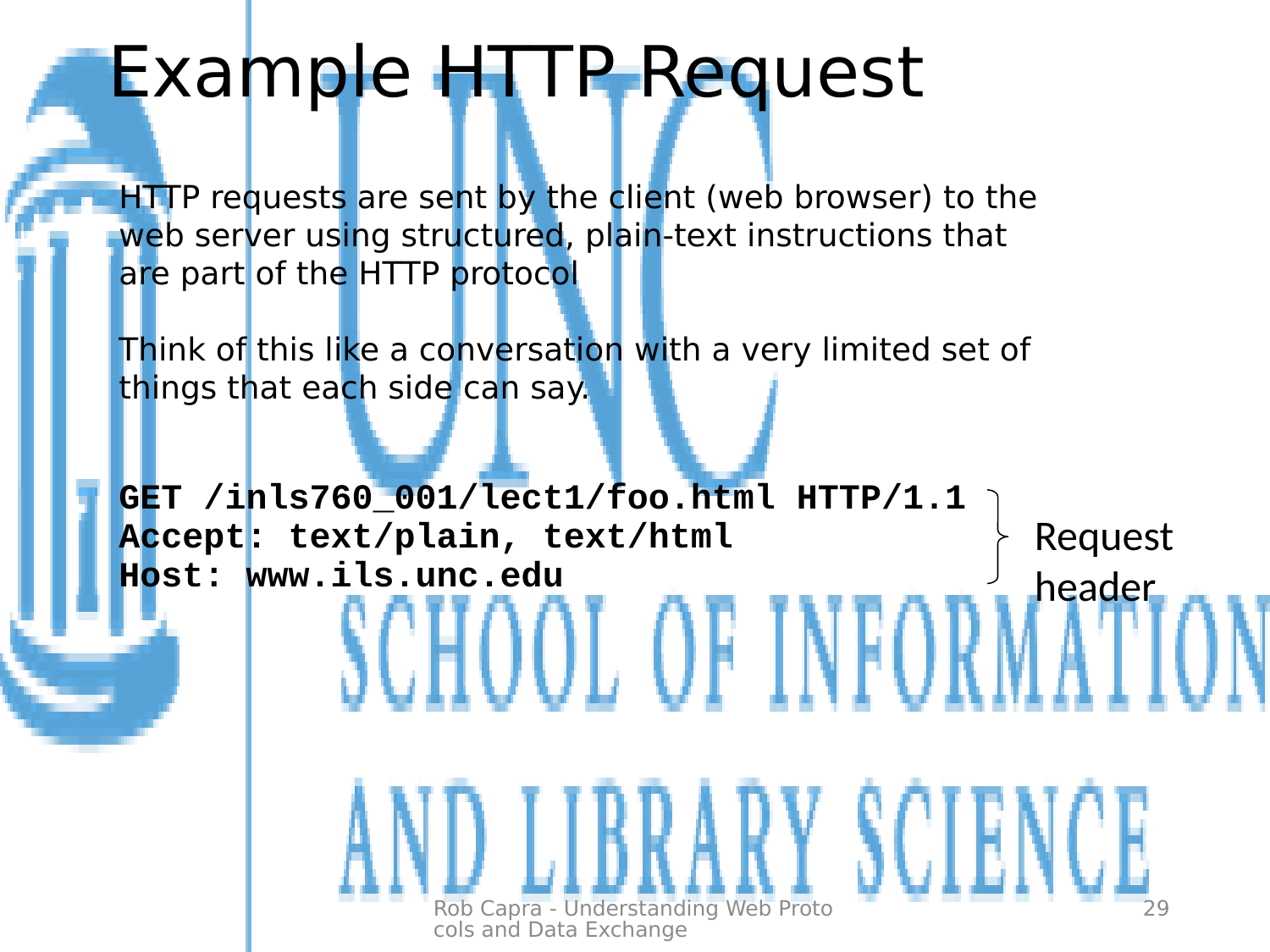

Example HTTP Request
HTTP requests are sent by the client (web browser) to the web server using structured, plain-text instructions that are part of the HTTP protocol

Think of this like a conversation with a very limited set of  things that each side can say.
GET /inls760_001/lect1/foo.html HTTP/1.1
Accept: text/plain, text/html
Host: www.ils.unc.edu

Request header
Rob Capra - Understanding Web Protocols and Data Exchange
29